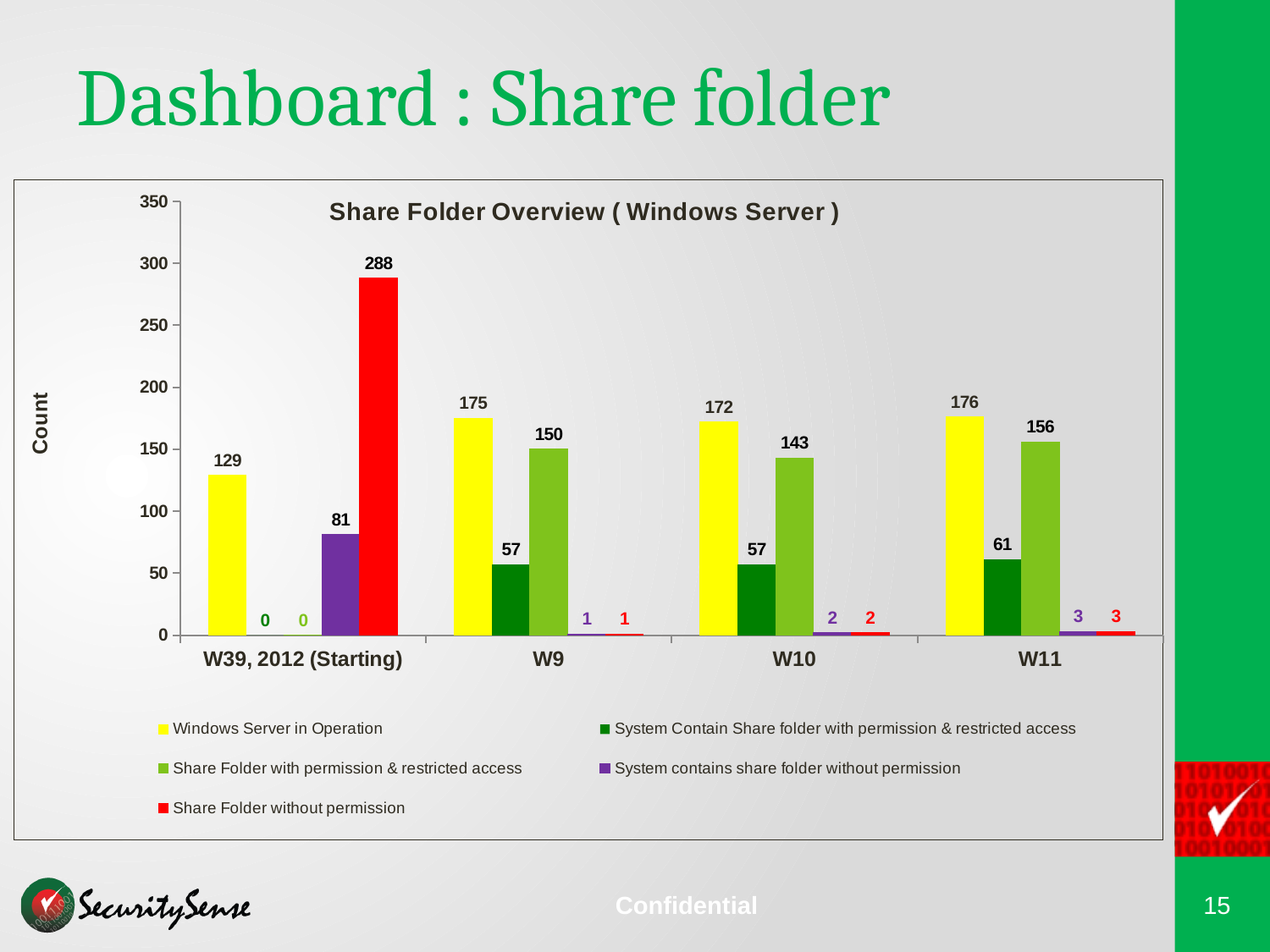

Dashboard : Share folder

### Chart: Share Folder Overview ( Windows Server )

| Category | Windows Server in Operation | System Contain Share folder with permission & restricted access
 | Share Folder with permission & restricted access
 | System contains share folder without permission | Share Folder without permission |
|---|---|---|---|---|---|
| W39, 2012 (Starting) | 129.0 | 0.0 | 0.0 | 81.0 | 288.0 |
| W9 | 175.0 | 57.0 | 150.0 | 1.0 | 1.0 |
| W10 | 172.0 | 57.0 | 143.0 | 2.0 | 2.0 |
| W11 | 176.0 | 61.0 | 156.0 | 3.0 | 3.0 |
15
Confidential